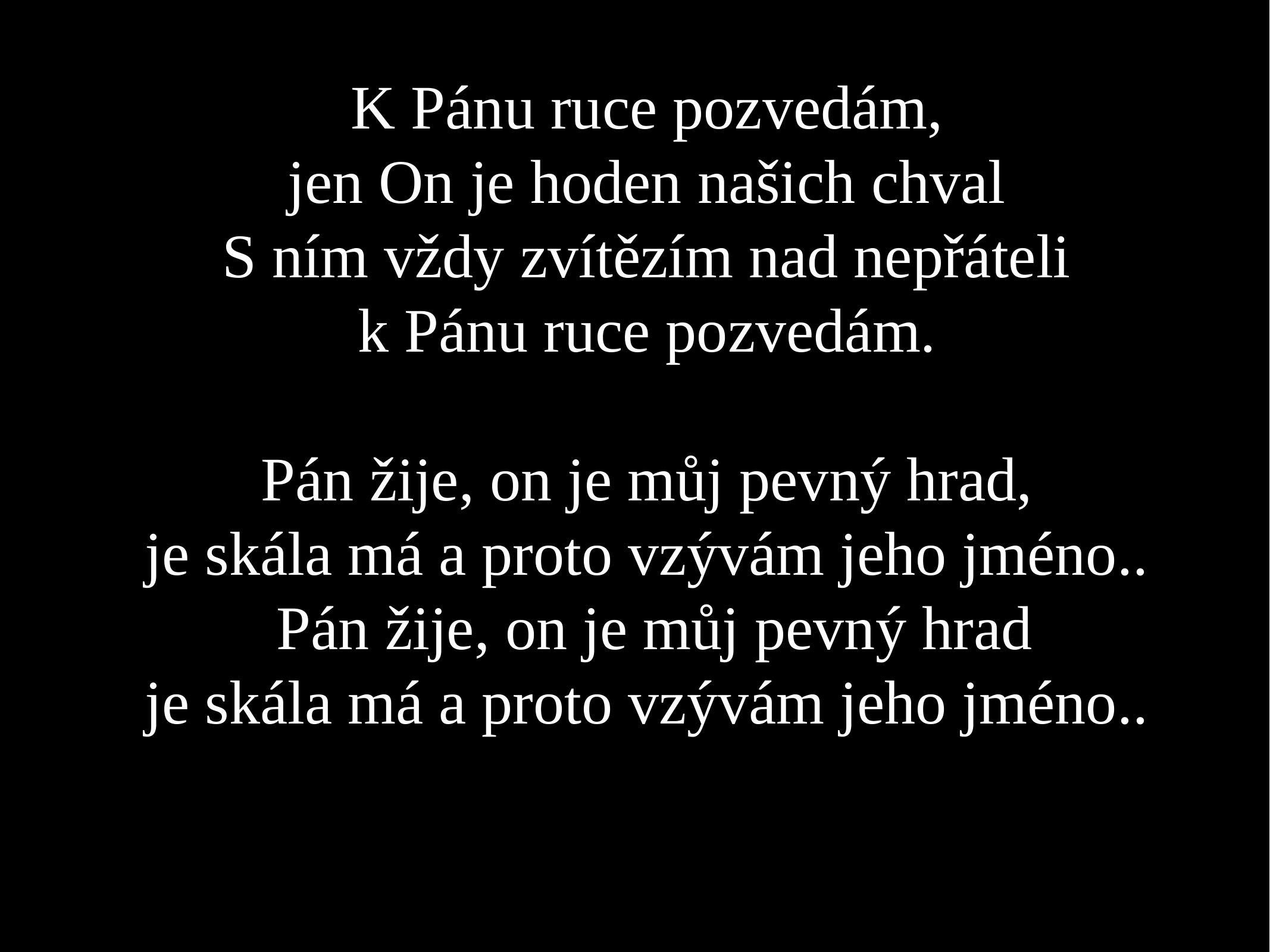

K Pánu ruce pozvedám,
jen On je hoden našich chval
S ním vždy zvítězím nad nepřáteli
k Pánu ruce pozvedám.

Pán žije, on je můj pevný hrad,
je skála má a proto vzývám jeho jméno..
 Pán žije, on je můj pevný hrad
je skála má a proto vzývám jeho jméno..